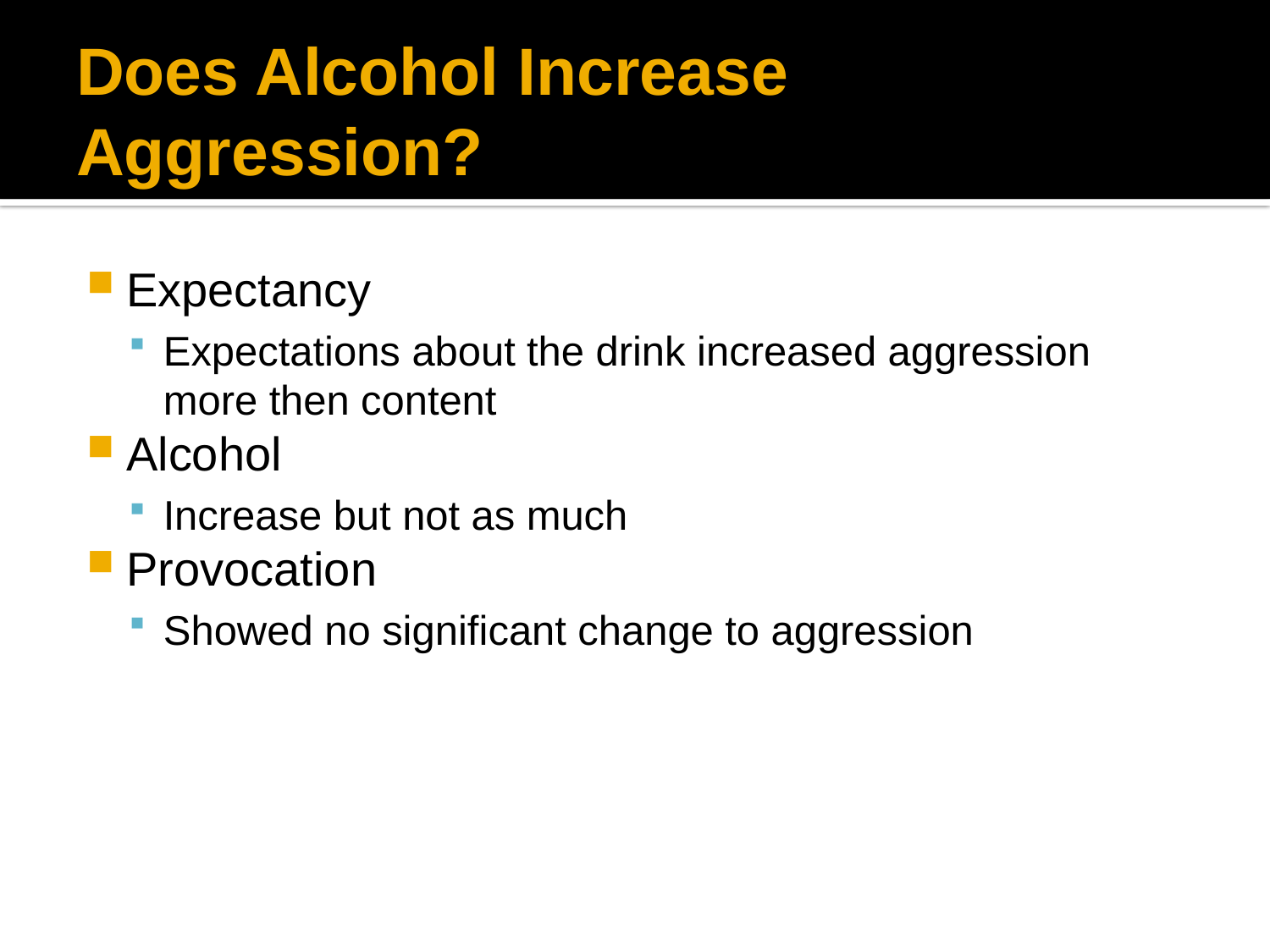

# Does Alcohol Increase Aggression?
Expectancy
Expectations about the drink increased aggression more then content
Alcohol
Increase but not as much
Provocation
Showed no significant change to aggression